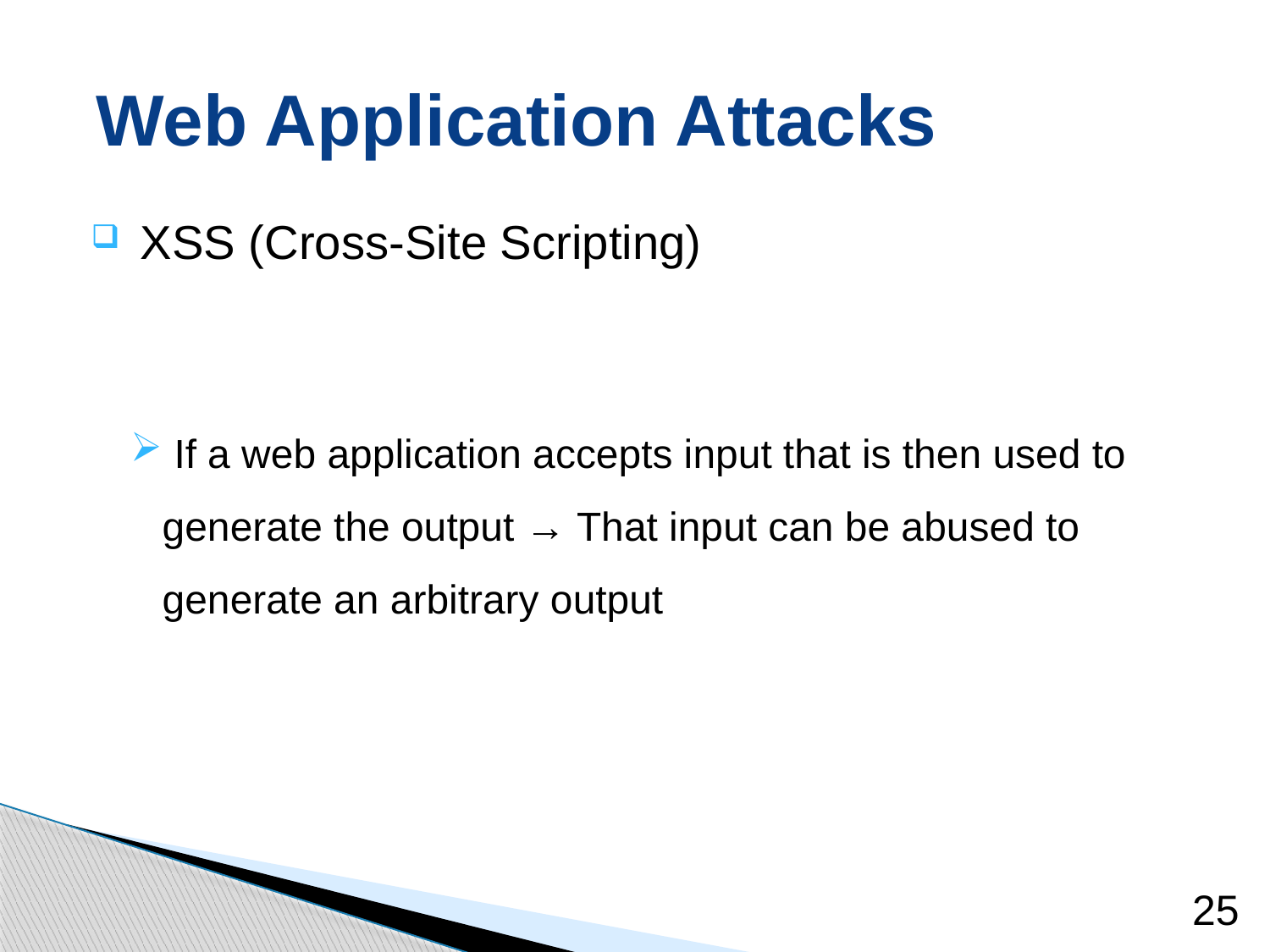

# Web Application Attacks
 XSS (Cross-Site Scripting)

 If a web application accepts input that is then used to generate the output → That input can be abused to generate an arbitrary output

25